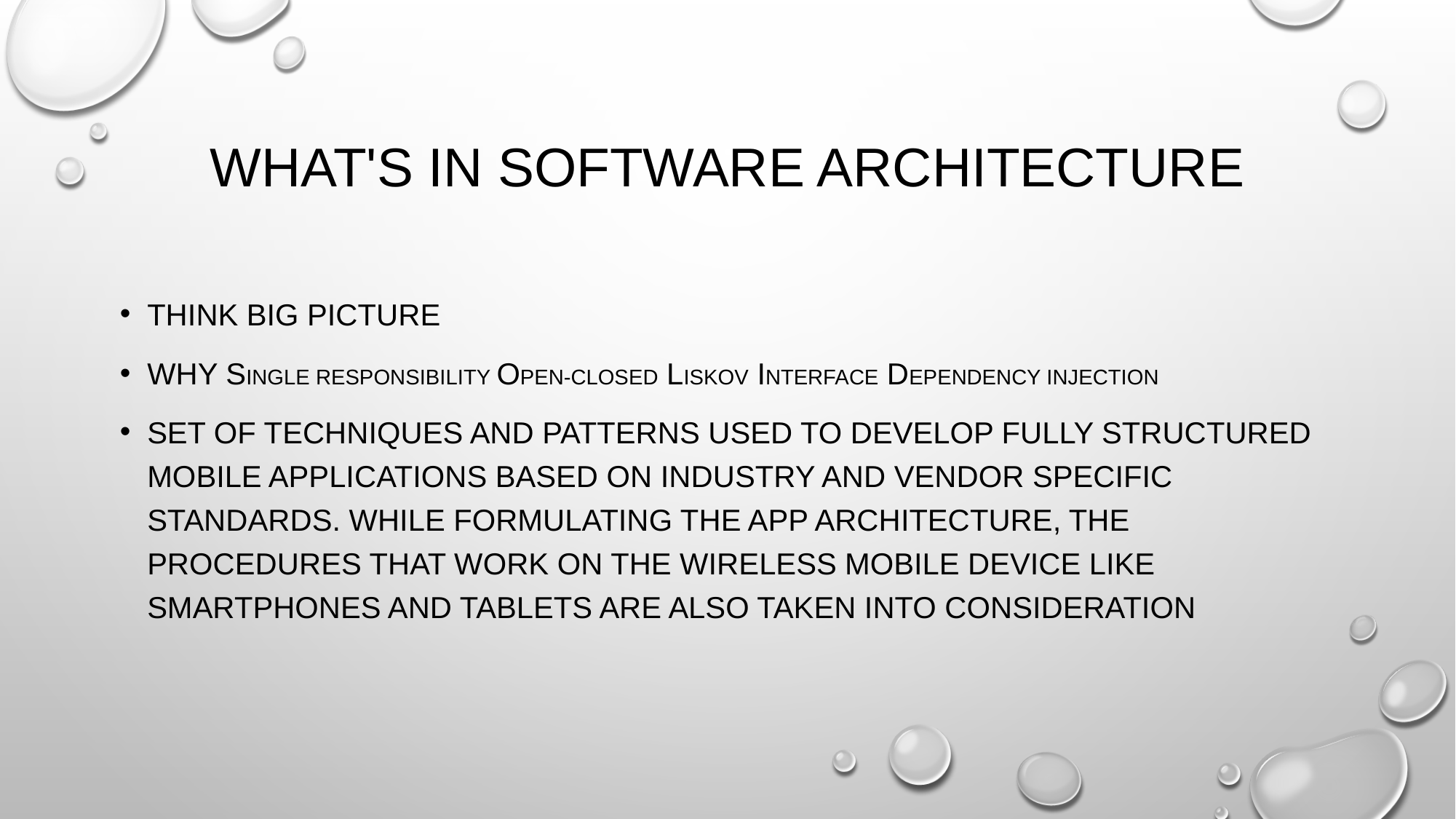

# What's in software architecture
Think big picture
Why Single responsibility Open-closed Liskov Interface Dependency injection
set of techniques and patterns used to develop fully structured mobile applications based on industry and vendor specific standards. While formulating the app architecture, the procedures that work on the wireless mobile device like smartphones and tablets are also taken into consideration